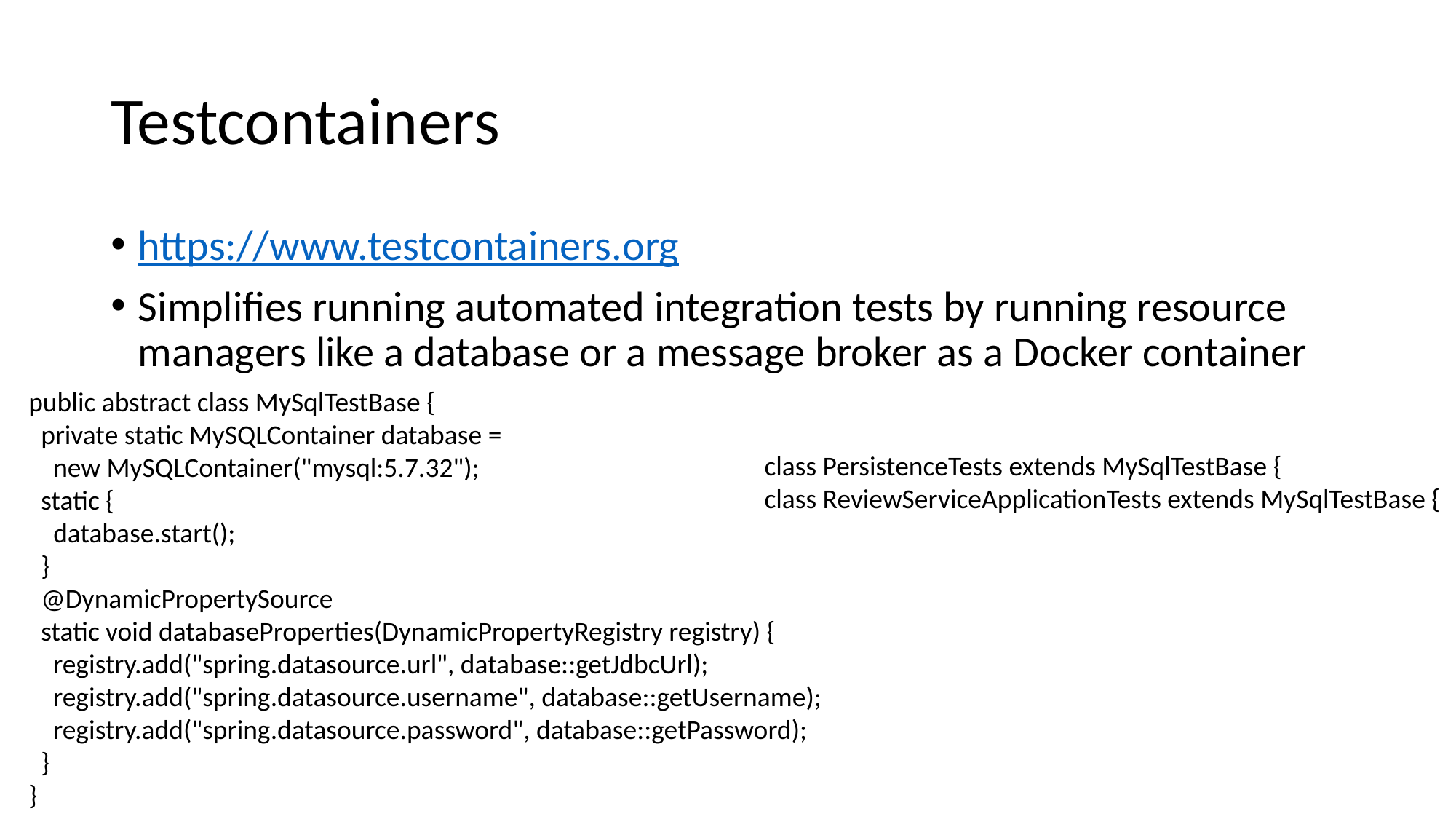

# Testcontainers
https://www.testcontainers.org
Simplifies running automated integration tests by running resource managers like a database or a message broker as a Docker container
public abstract class MySqlTestBase {
  private static MySQLContainer database =
    new MySQLContainer("mysql:5.7.32");
  static {
    database.start();
  }
  @DynamicPropertySource
  static void databaseProperties(DynamicPropertyRegistry registry) {
    registry.add("spring.datasource.url", database::getJdbcUrl);
    registry.add("spring.datasource.username", database::getUsername);
    registry.add("spring.datasource.password", database::getPassword);
  }
}
class PersistenceTests extends MySqlTestBase {
class ReviewServiceApplicationTests extends MySqlTestBase {